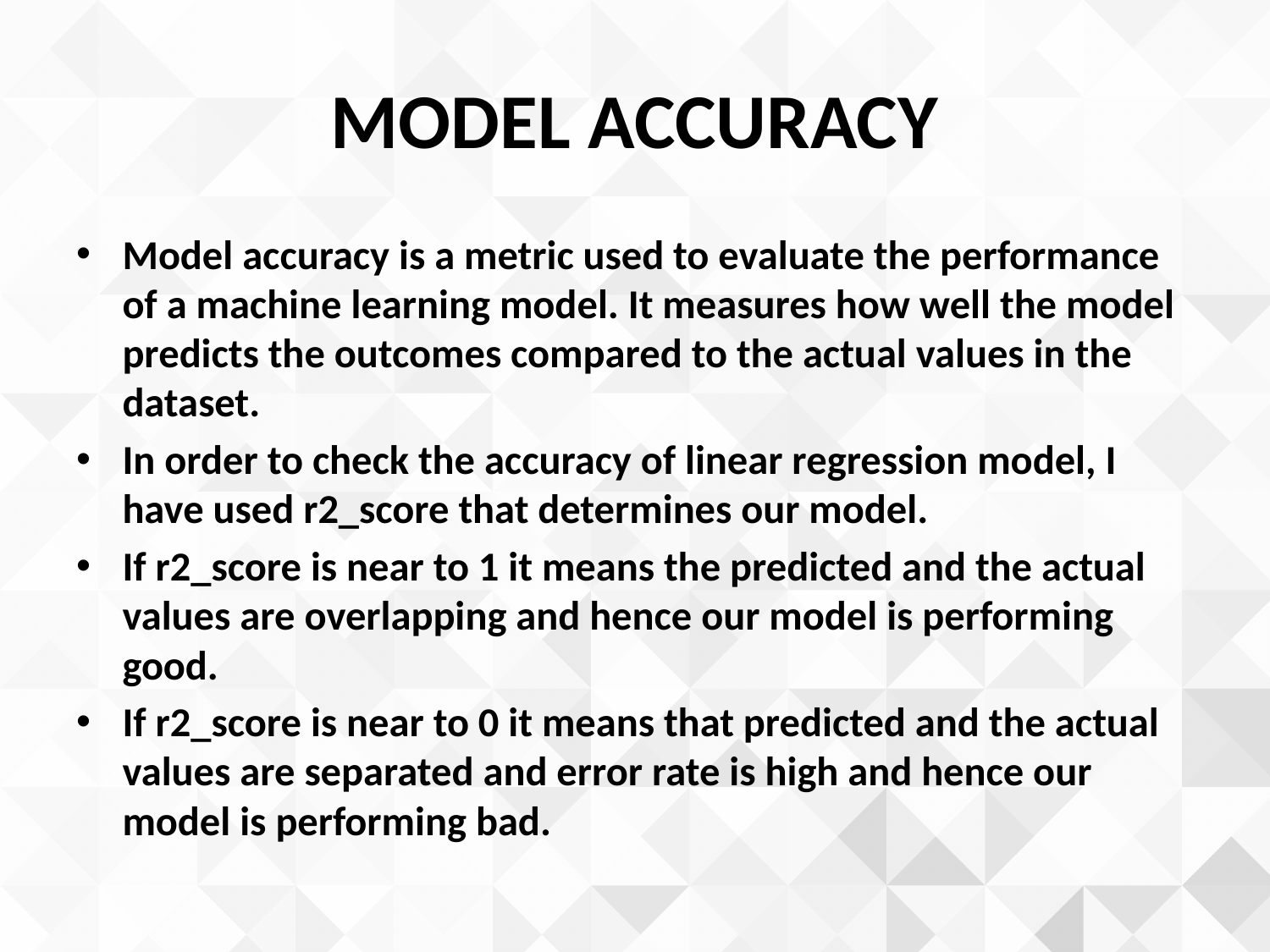

# MODEL ACCURACY
Model accuracy is a metric used to evaluate the performance of a machine learning model. It measures how well the model predicts the outcomes compared to the actual values in the dataset.
In order to check the accuracy of linear regression model, I have used r2_score that determines our model.
If r2_score is near to 1 it means the predicted and the actual values are overlapping and hence our model is performing good.
If r2_score is near to 0 it means that predicted and the actual values are separated and error rate is high and hence our model is performing bad.